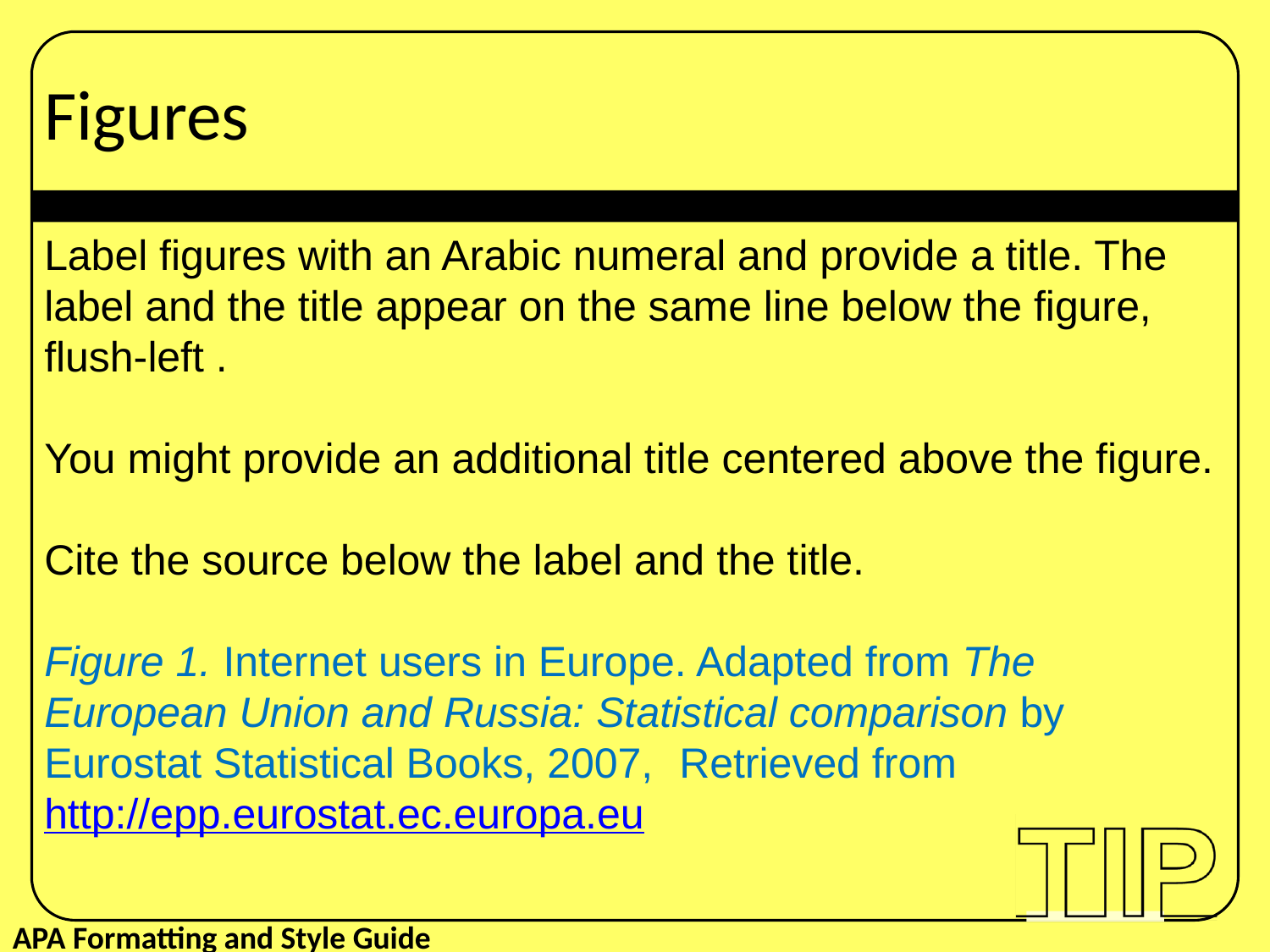

Figures

Label figures with an Arabic numeral and provide a title. The label and the title appear on the same line below the figure, flush-left .

You might provide an additional title centered above the figure.

Cite the source below the label and the title.

Figure 1. Internet users in Europe. Adapted from The European Union and Russia: Statistical comparison by Eurostat Statistical Books, 2007, 	Retrieved from http://epp.eurostat.ec.europa.eu

APA Formatting and Style Guide